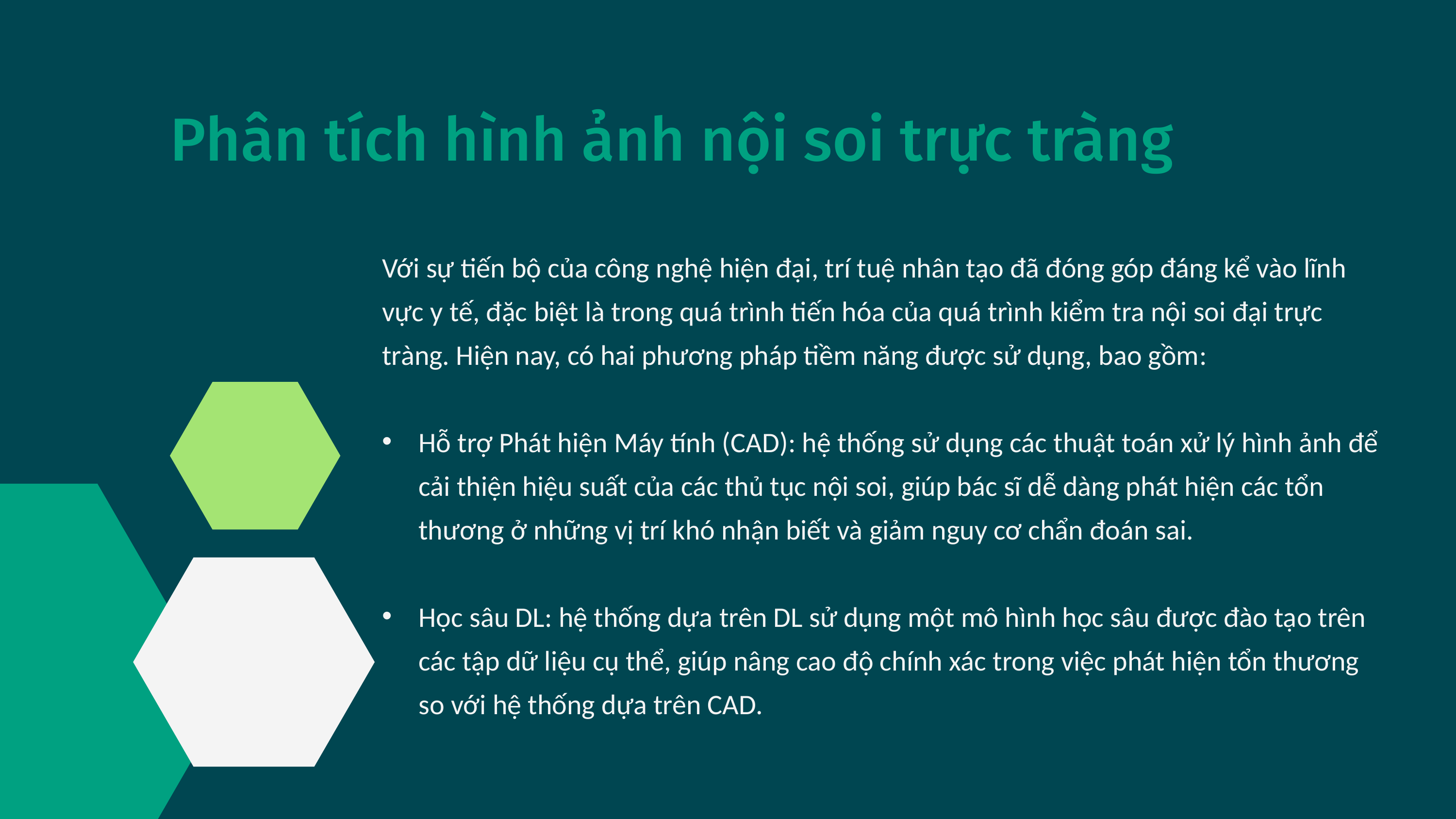

Phân tích hình ảnh nội soi trực tràng
Với sự tiến bộ của công nghệ hiện đại, trí tuệ nhân tạo đã đóng góp đáng kể vào lĩnh vực y tế, đặc biệt là trong quá trình tiến hóa của quá trình kiểm tra nội soi đại trực tràng. Hiện nay, có hai phương pháp tiềm năng được sử dụng, bao gồm:

Hỗ trợ Phát hiện Máy tính (CAD): hệ thống sử dụng các thuật toán xử lý hình ảnh để cải thiện hiệu suất của các thủ tục nội soi, giúp bác sĩ dễ dàng phát hiện các tổn thương ở những vị trí khó nhận biết và giảm nguy cơ chẩn đoán sai.

Học sâu DL: hệ thống dựa trên DL sử dụng một mô hình học sâu được đào tạo trên các tập dữ liệu cụ thể, giúp nâng cao độ chính xác trong việc phát hiện tổn thương so với hệ thống dựa trên CAD.